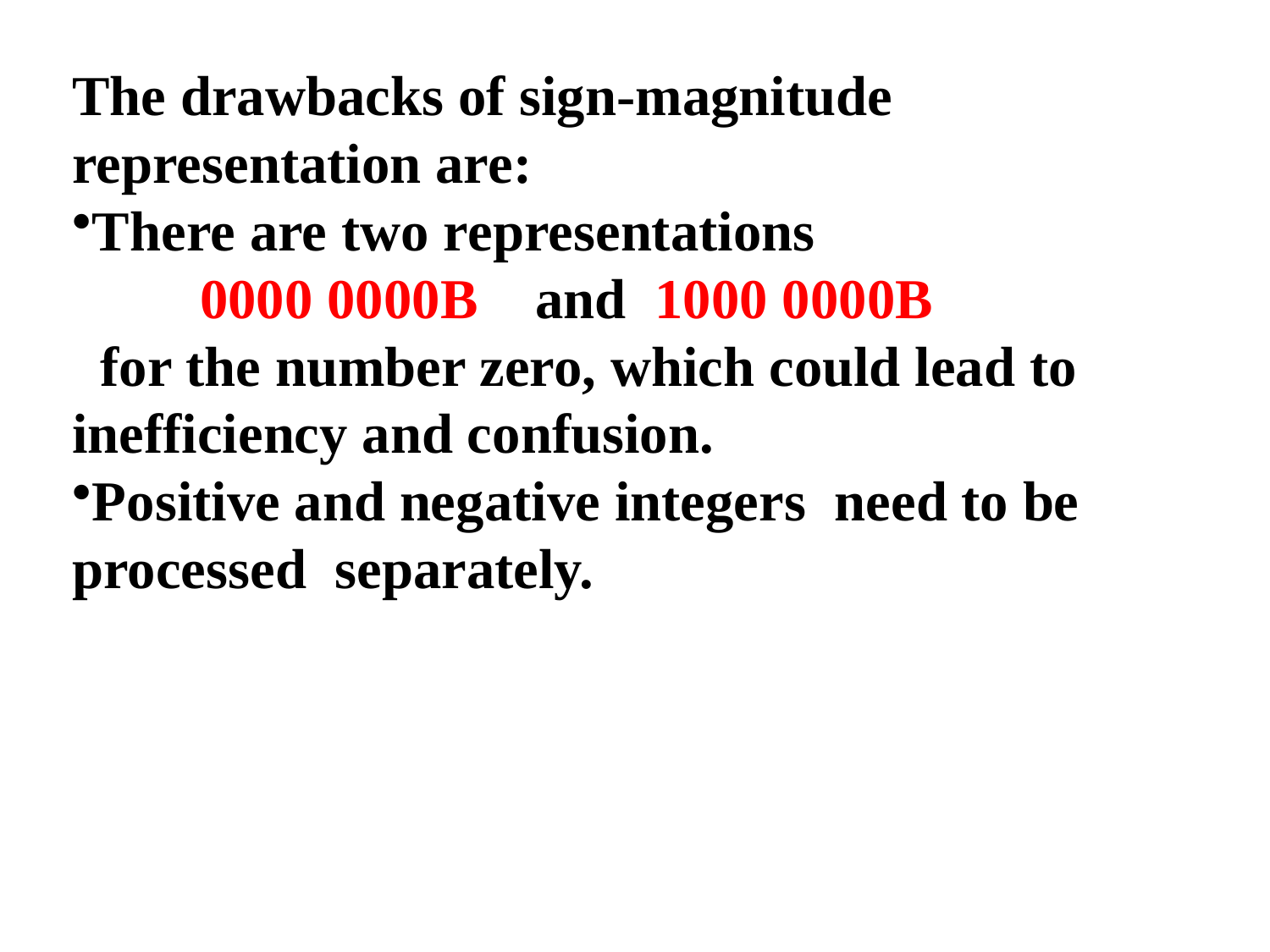

The drawbacks of sign-magnitude representation are:
There are two representations
         0000 0000B    and  1000 0000B
  for the number zero, which could lead to inefficiency and confusion.
Positive and negative integers  need to be processed  separately.